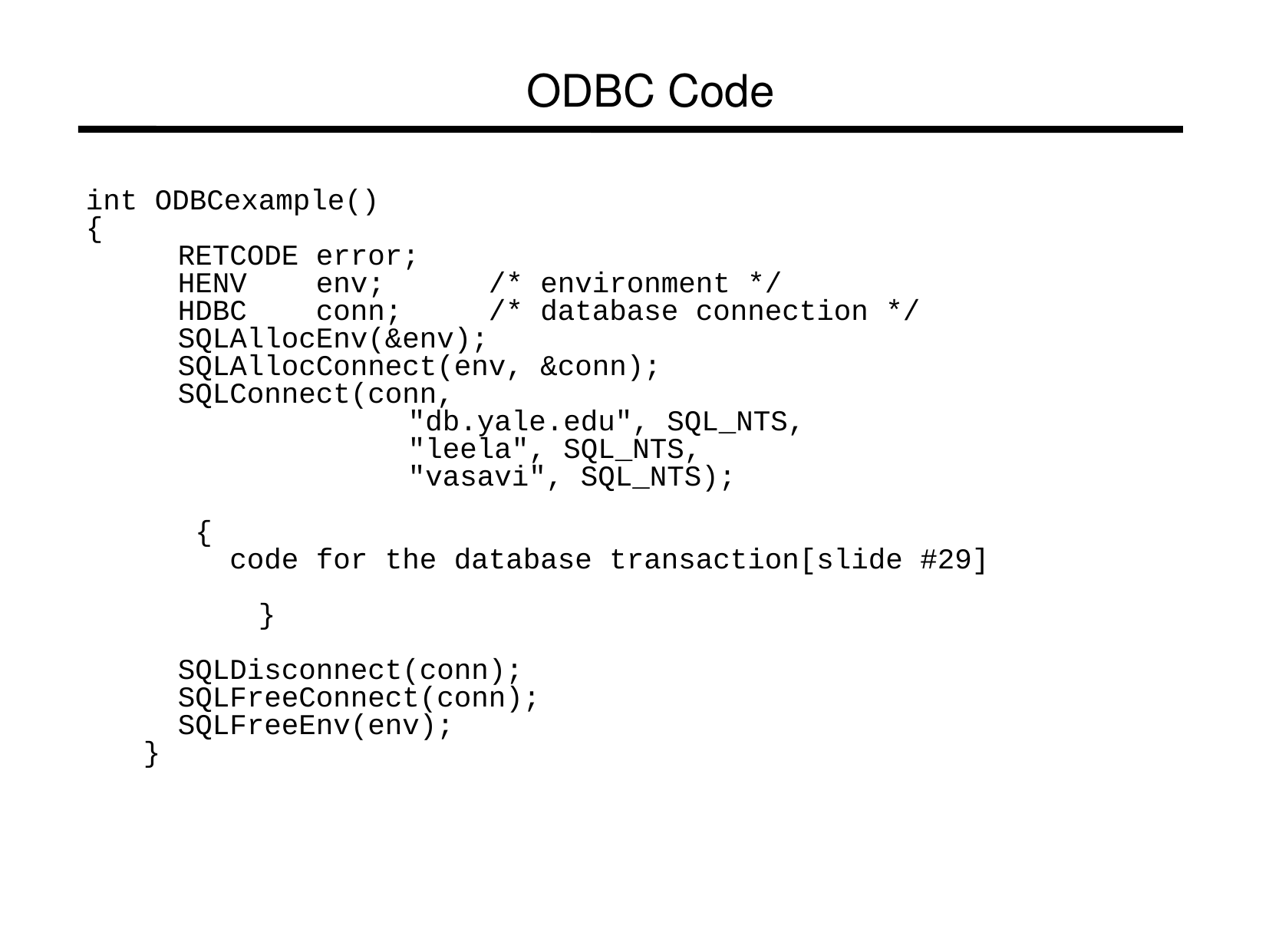

ODBC Code

int ODBCexample()
{
  RETCODE error;
  HENV    env;	/* environment */
  HDBC    conn;	/* database connection */
  SQLAllocEnv(&env);
  SQLAllocConnect(env, &conn);
  SQLConnect(conn,
		  "db.yale.edu", SQL_NTS,
		  "leela", SQL_NTS,
		  "vasavi", SQL_NTS);
   {
     code for the database transaction[slide #29]

	}

  SQLDisconnect(conn);
  SQLFreeConnect(conn);
  SQLFreeEnv(env);
}